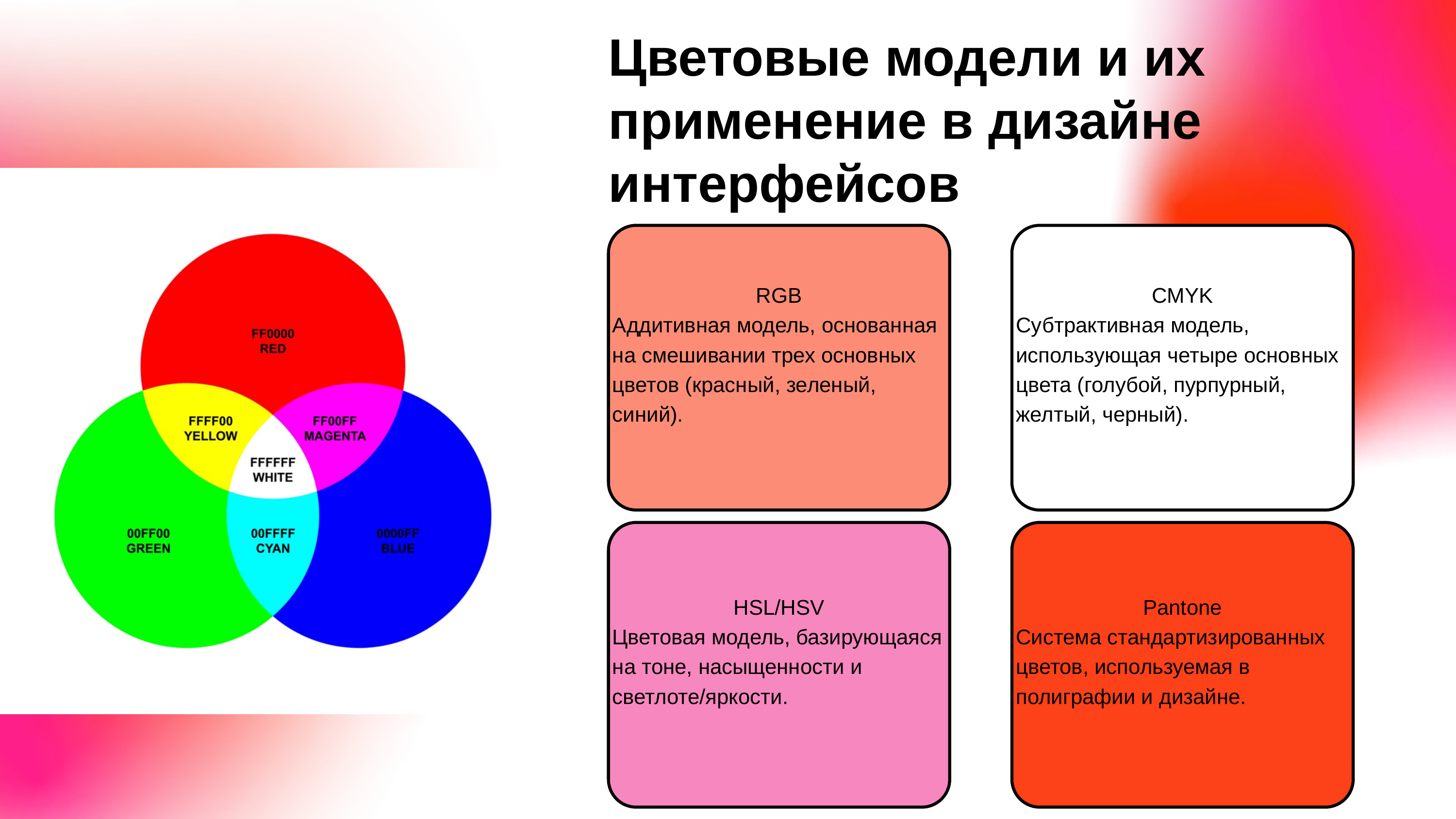

Цветовые модели и их применение в дизайне интерфейсов

RGB
Аддитивная модель, основанная на смешивании трех основных цветов (красный, зеленый, синий).

CMYK
Субтрактивная модель, использующая четыре основных цвета (голубой, пурпурный, желтый, черный).

HSL/HSV
Цветовая модель, базирующаяся на тоне, насыщенности и светлоте/яркости.

Pantone
Система стандартизированных цветов, используемая в полиграфии и дизайне.